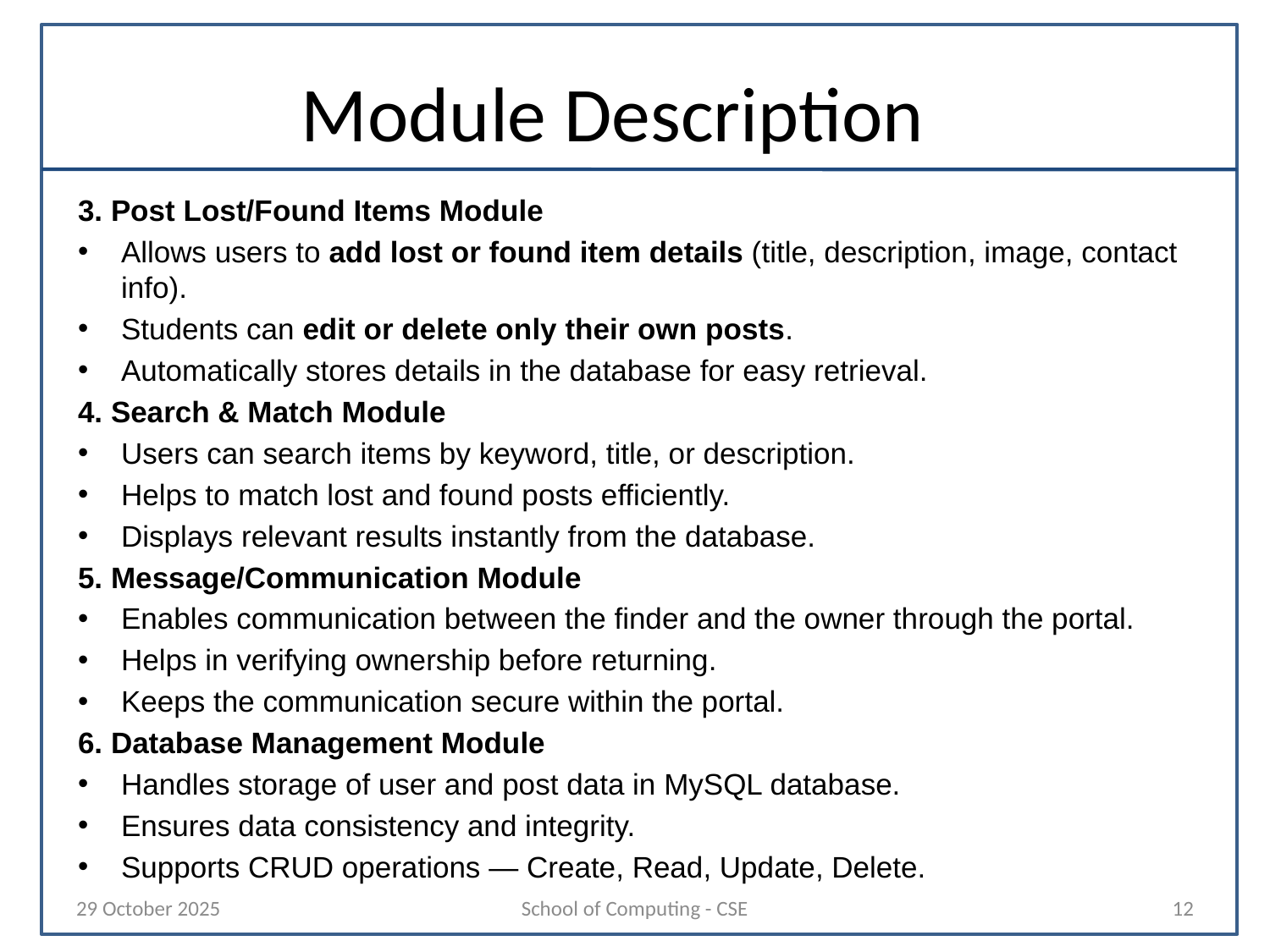

# Module Description
3. Post Lost/Found Items Module
Allows users to add lost or found item details (title, description, image, contact info).
Students can edit or delete only their own posts.
Automatically stores details in the database for easy retrieval.
4. Search & Match Module
Users can search items by keyword, title, or description.
Helps to match lost and found posts efficiently.
Displays relevant results instantly from the database.
5. Message/Communication Module
Enables communication between the finder and the owner through the portal.
Helps in verifying ownership before returning.
Keeps the communication secure within the portal.
6. Database Management Module
Handles storage of user and post data in MySQL database.
Ensures data consistency and integrity.
Supports CRUD operations — Create, Read, Update, Delete.
29 October 2025
School of Computing - CSE
12